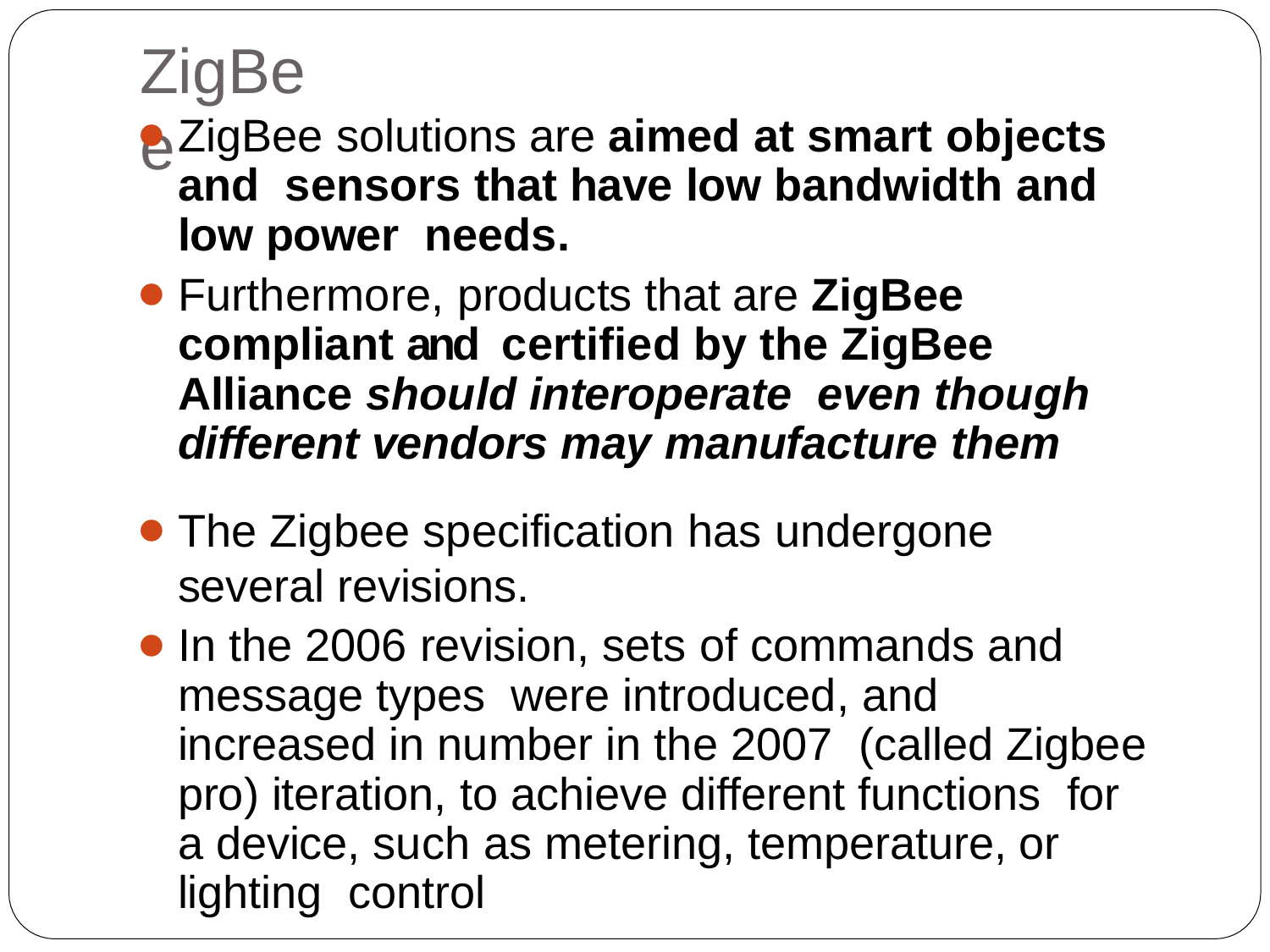

# ZigBee
ZigBee solutions are aimed at smart objects and  sensors that have low bandwidth and low power  needs.
Furthermore, products that are ZigBee compliant and  certified by the ZigBee Alliance should interoperate  even though different vendors may manufacture them

The Zigbee specification has undergone several revisions.
In the 2006 revision, sets of commands and message types  were introduced, and increased in number in the 2007  (called Zigbee pro) iteration, to achieve different functions  for a device, such as metering, temperature, or lighting  control